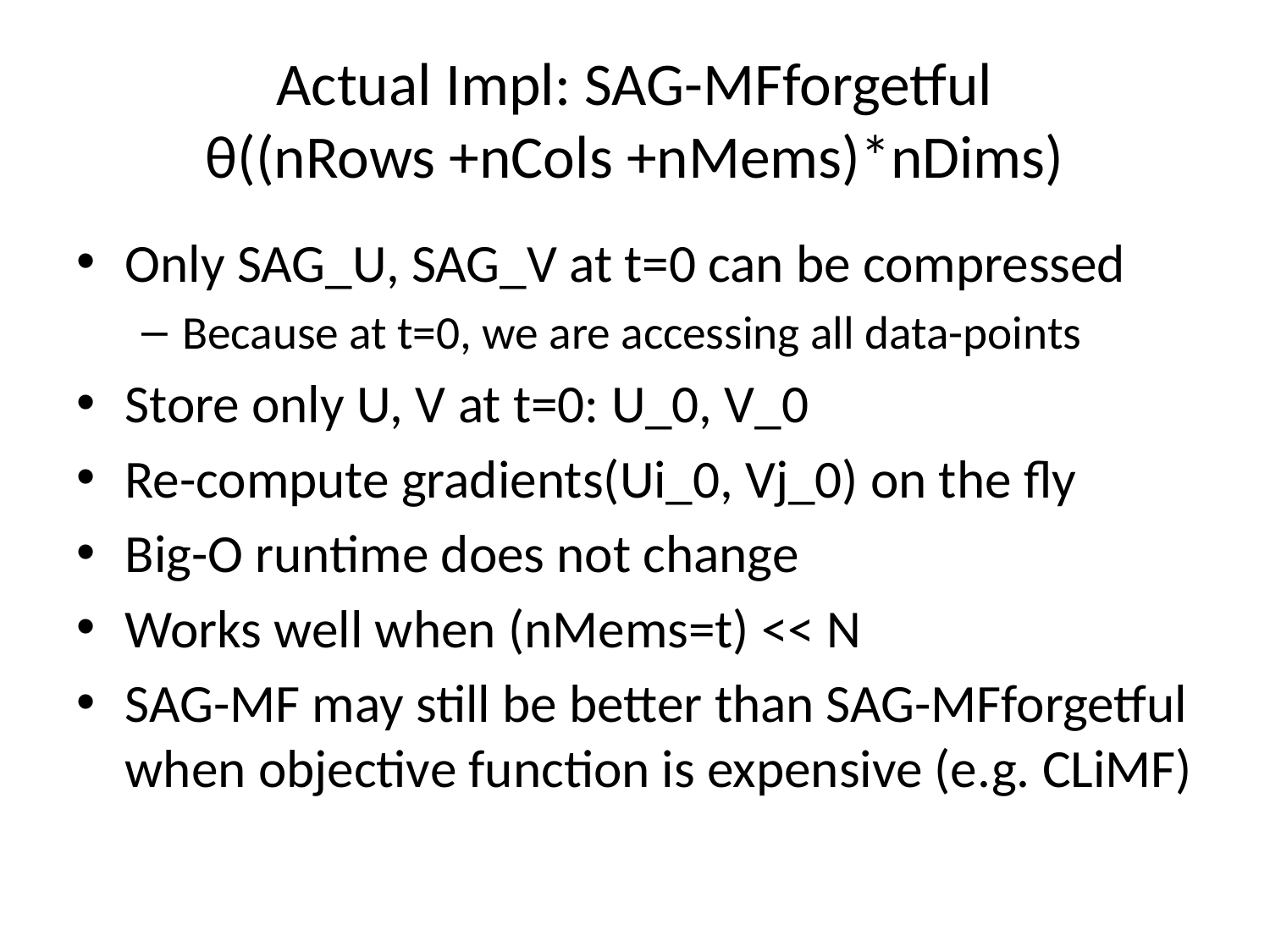

# Actual Impl: SAG-MFforgetful θ((nRows +nCols +nMems)*nDims)
Only SAG_U, SAG_V at t=0 can be compressed
Because at t=0, we are accessing all data-points
Store only U, V at t=0: U_0, V_0
Re-compute gradients(Ui_0, Vj_0) on the fly
Big-O runtime does not change
Works well when (nMems=t) << N
SAG-MF may still be better than SAG-MFforgetful when objective function is expensive (e.g. CLiMF)